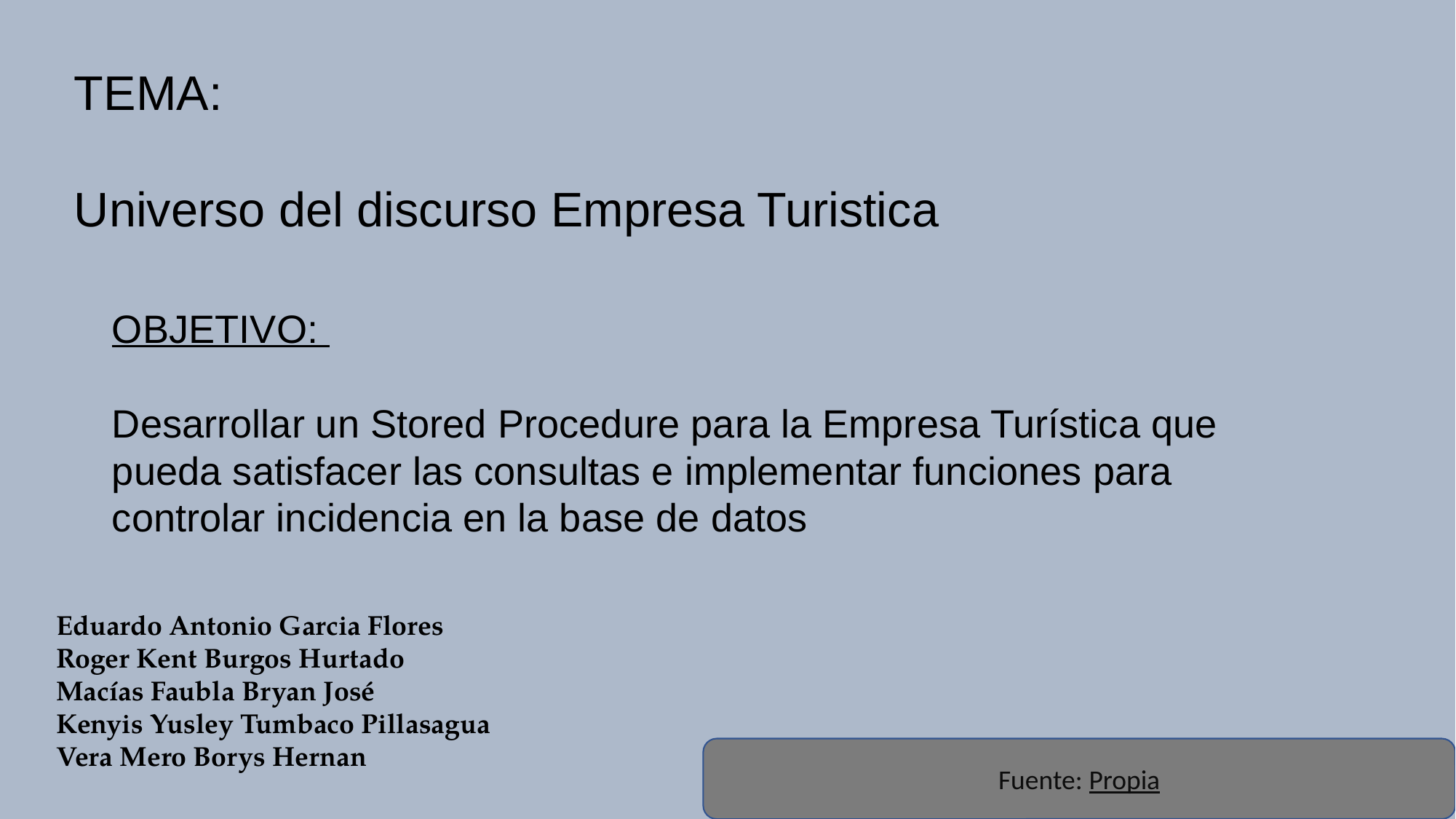

TEMA:

Universo del discurso Empresa Turistica
OBJETIVO:

Desarrollar un Stored Procedure para la Empresa Turística que pueda satisfacer las consultas e implementar funciones para controlar incidencia en la base de datos
Eduardo Antonio Garcia Flores
Roger Kent Burgos Hurtado
Macías Faubla Bryan José
Kenyis Yusley Tumbaco Pillasagua
Vera Mero Borys Hernan
Fuente: Propia